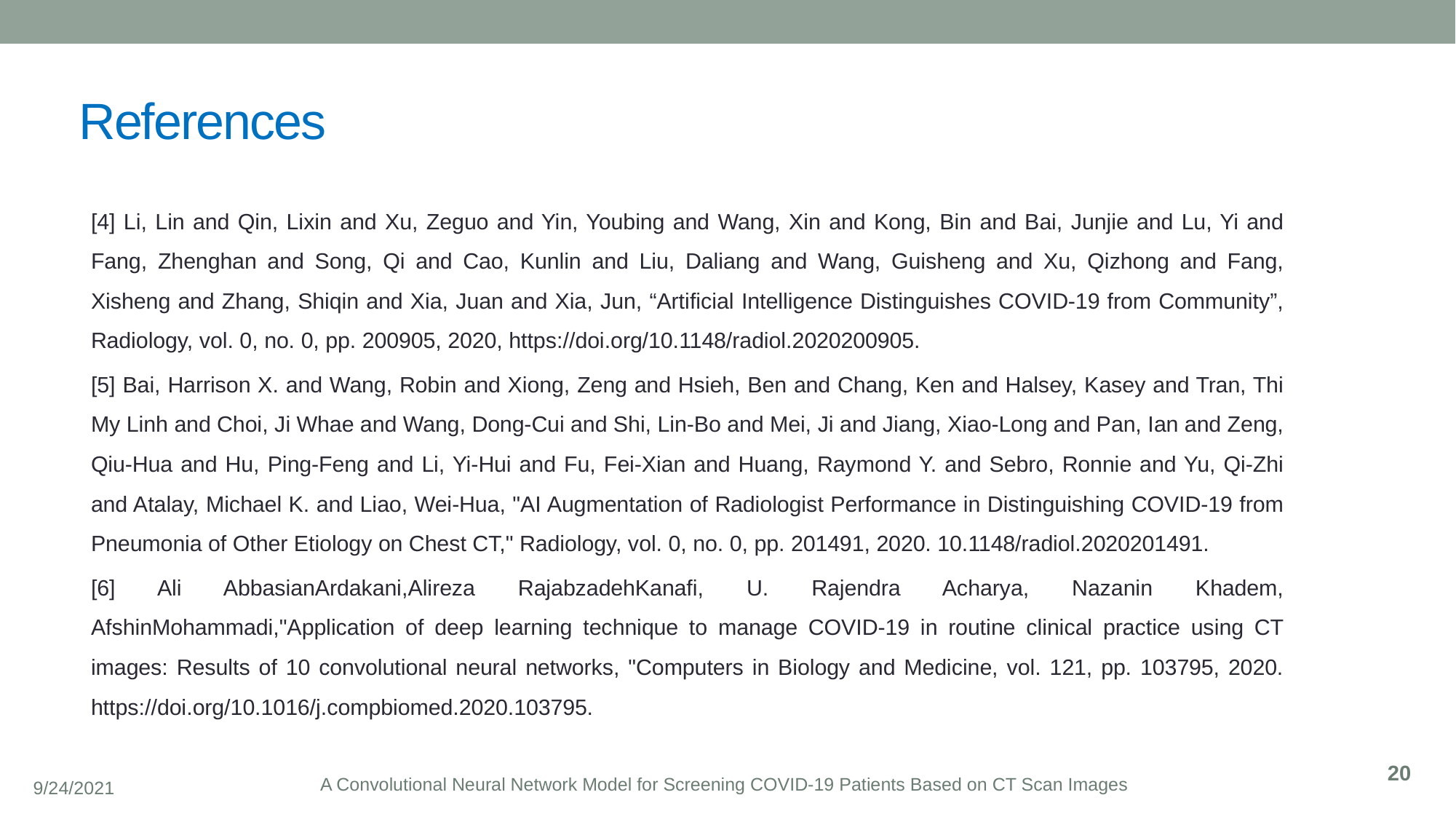

# References
[4] Li, Lin and Qin, Lixin and Xu, Zeguo and Yin, Youbing and Wang, Xin and Kong, Bin and Bai, Junjie and Lu, Yi and Fang, Zhenghan and Song, Qi and Cao, Kunlin and Liu, Daliang and Wang, Guisheng and Xu, Qizhong and Fang, Xisheng and Zhang, Shiqin and Xia, Juan and Xia, Jun, “Artificial Intelligence Distinguishes COVID-19 from Community”, Radiology, vol. 0, no. 0, pp. 200905, 2020, https://doi.org/10.1148/radiol.2020200905.
[5] Bai, Harrison X. and Wang, Robin and Xiong, Zeng and Hsieh, Ben and Chang, Ken and Halsey, Kasey and Tran, Thi My Linh and Choi, Ji Whae and Wang, Dong-Cui and Shi, Lin-Bo and Mei, Ji and Jiang, Xiao-Long and Pan, Ian and Zeng, Qiu-Hua and Hu, Ping-Feng and Li, Yi-Hui and Fu, Fei-Xian and Huang, Raymond Y. and Sebro, Ronnie and Yu, Qi-Zhi and Atalay, Michael K. and Liao, Wei-Hua, "AI Augmentation of Radiologist Performance in Distinguishing COVID-19 from Pneumonia of Other Etiology on Chest CT," Radiology, vol. 0, no. 0, pp. 201491, 2020. 10.1148/radiol.2020201491.
[6] Ali AbbasianArdakani,Alireza RajabzadehKanafi, U. Rajendra Acharya, Nazanin Khadem, AfshinMohammadi,"Application of deep learning technique to manage COVID-19 in routine clinical practice using CT images: Results of 10 convolutional neural networks, "Computers in Biology and Medicine, vol. 121, pp. 103795, 2020. https://doi.org/10.1016/j.compbiomed.2020.103795.

20
A Convolutional Neural Network Model for Screening COVID-19 Patients Based on CT Scan Images
9/24/2021